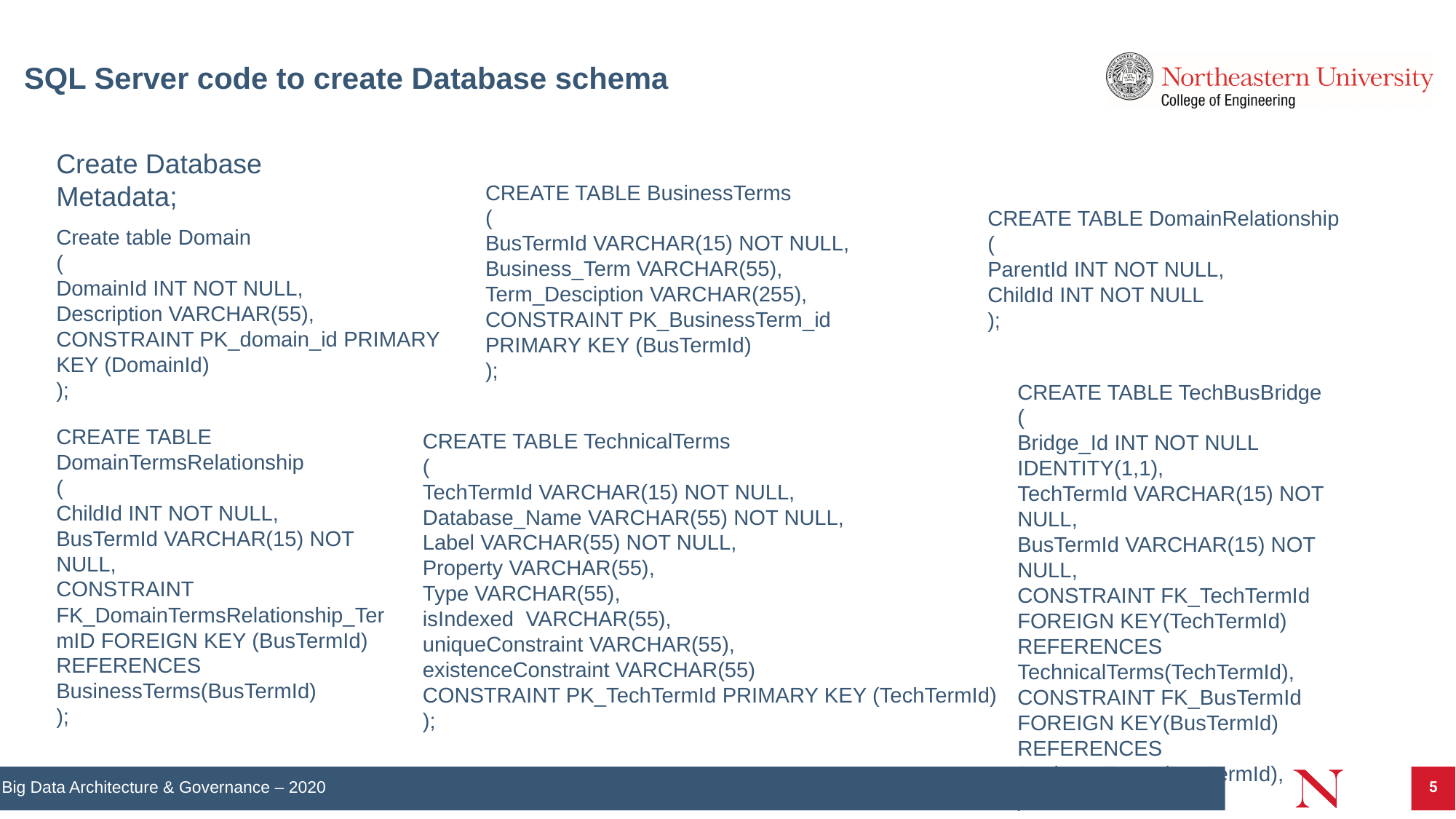

SQL Server code to create Database schema
Create Database Metadata;

CREATE TABLE BusinessTerms
(
BusTermId VARCHAR(15) NOT NULL,
Business_Term VARCHAR(55),
Term_Desciption VARCHAR(255),
CONSTRAINT PK_BusinessTerm_id PRIMARY KEY (BusTermId)
);
CREATE TABLE DomainRelationship
(
ParentId INT NOT NULL,
ChildId INT NOT NULL
);
Create table Domain
(
DomainId INT NOT NULL,
Description VARCHAR(55),
CONSTRAINT PK_domain_id PRIMARY KEY (DomainId)
);
CREATE TABLE TechBusBridge
(
Bridge_Id INT NOT NULL IDENTITY(1,1),
TechTermId VARCHAR(15) NOT NULL,
BusTermId VARCHAR(15) NOT NULL,
CONSTRAINT FK_TechTermId FOREIGN KEY(TechTermId) REFERENCES TechnicalTerms(TechTermId),
CONSTRAINT FK_BusTermId FOREIGN KEY(BusTermId) REFERENCES BusinessTerms(BusTermId),
);
CREATE TABLE DomainTermsRelationship
(
ChildId INT NOT NULL,
BusTermId VARCHAR(15) NOT NULL,
CONSTRAINT FK_DomainTermsRelationship_TermID FOREIGN KEY (BusTermId) REFERENCES BusinessTerms(BusTermId)
);
CREATE TABLE TechnicalTerms
(
TechTermId VARCHAR(15) NOT NULL,
Database_Name VARCHAR(55) NOT NULL,
Label VARCHAR(55) NOT NULL,
Property VARCHAR(55),
Type VARCHAR(55),
isIndexed  VARCHAR(55),
uniqueConstraint VARCHAR(55),
existenceConstraint VARCHAR(55)
CONSTRAINT PK_TechTermId PRIMARY KEY (TechTermId)
);